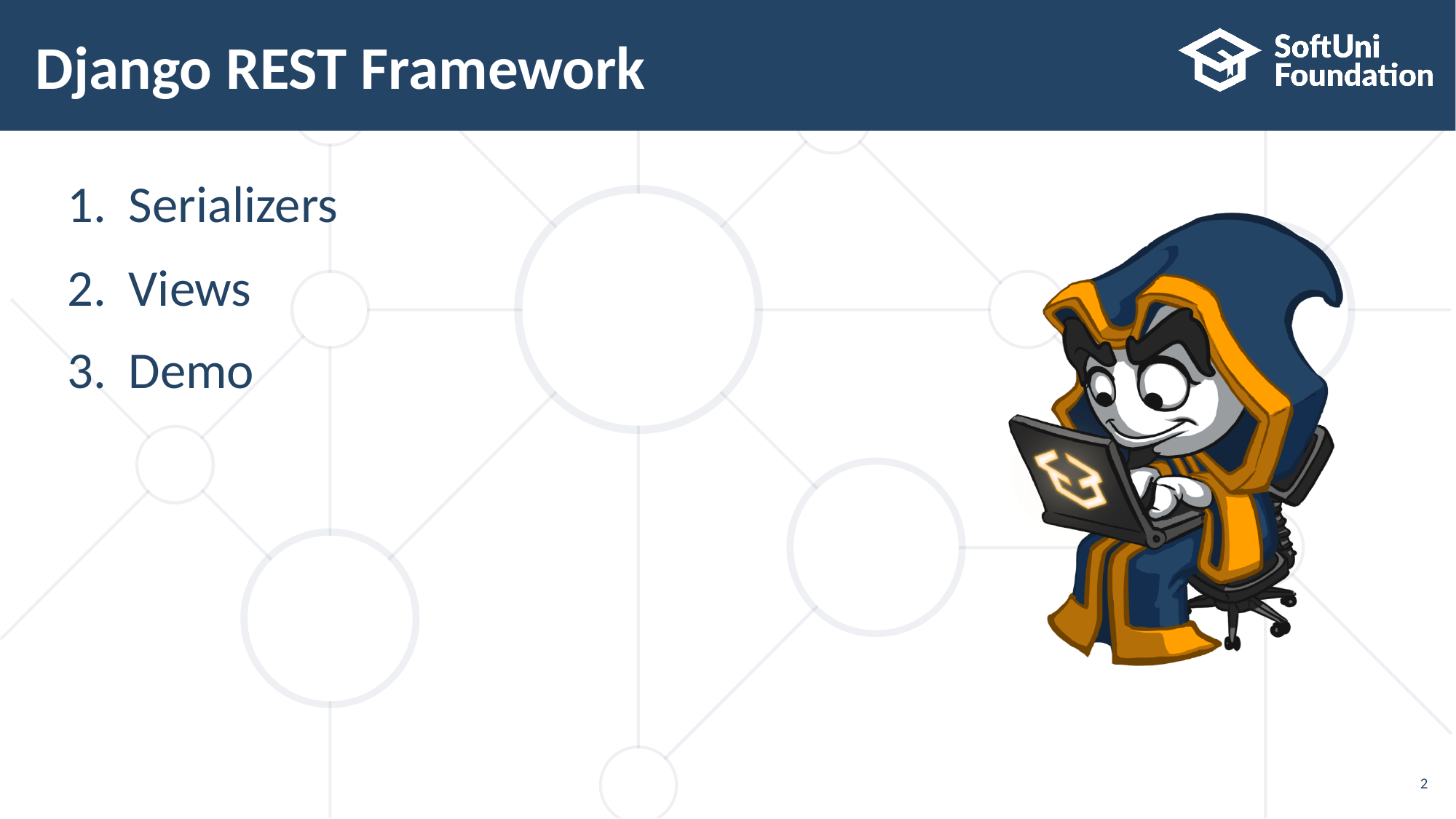

# Django REST Framework
Serializers
Views
Demo
2